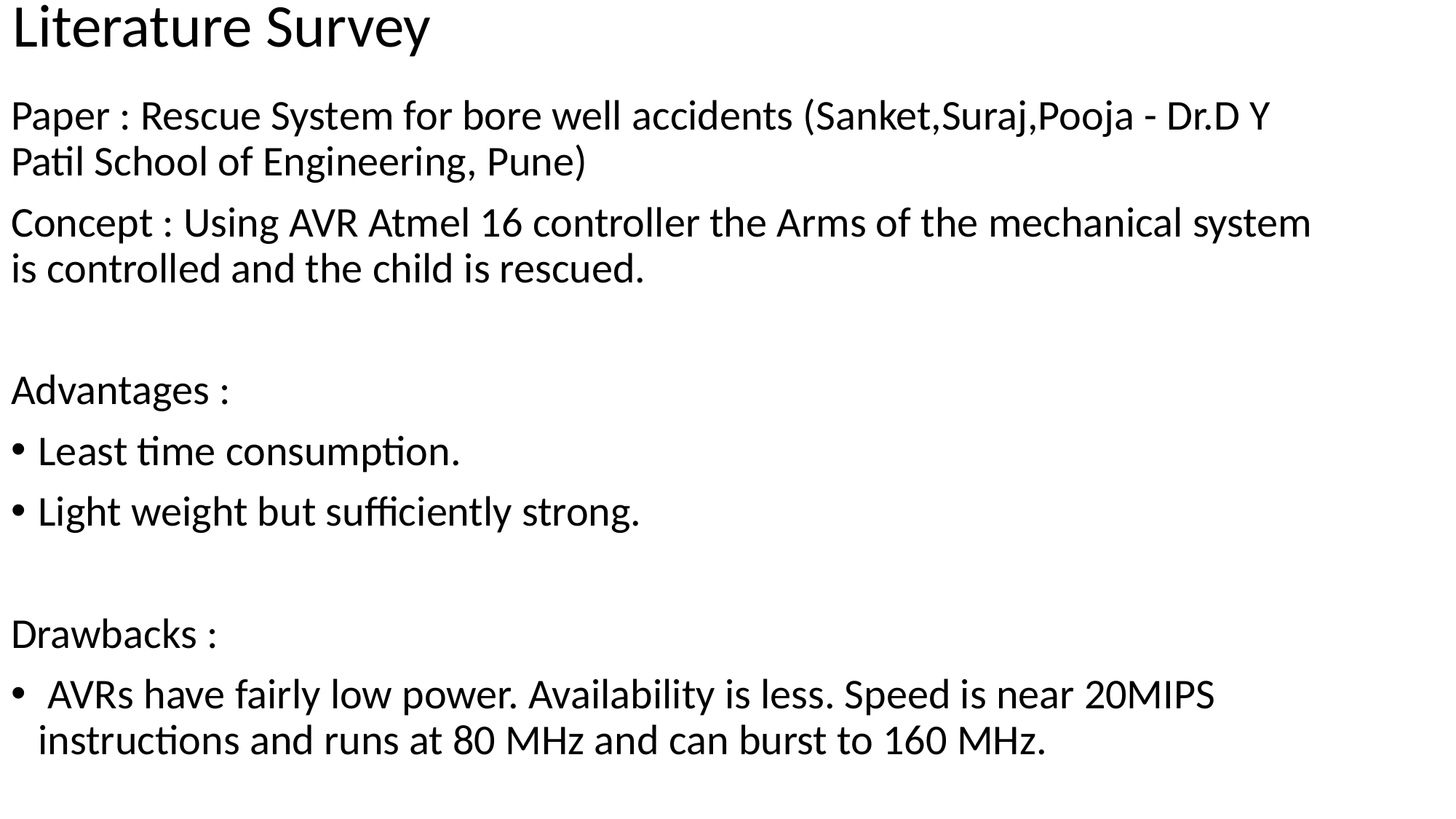

# Literature Survey
Paper : Rescue System for bore well accidents (Sanket,Suraj,Pooja - Dr.D Y Patil School of Engineering, Pune)
Concept : Using AVR Atmel 16 controller the Arms of the mechanical system is controlled and the child is rescued.

Advantages :
Least time consumption.
Light weight but sufficiently strong.

Drawbacks :
 AVRs have fairly low power. Availability is less. Speed is near 20MIPS instructions and runs at 80 MHz and can burst to 160 MHz.